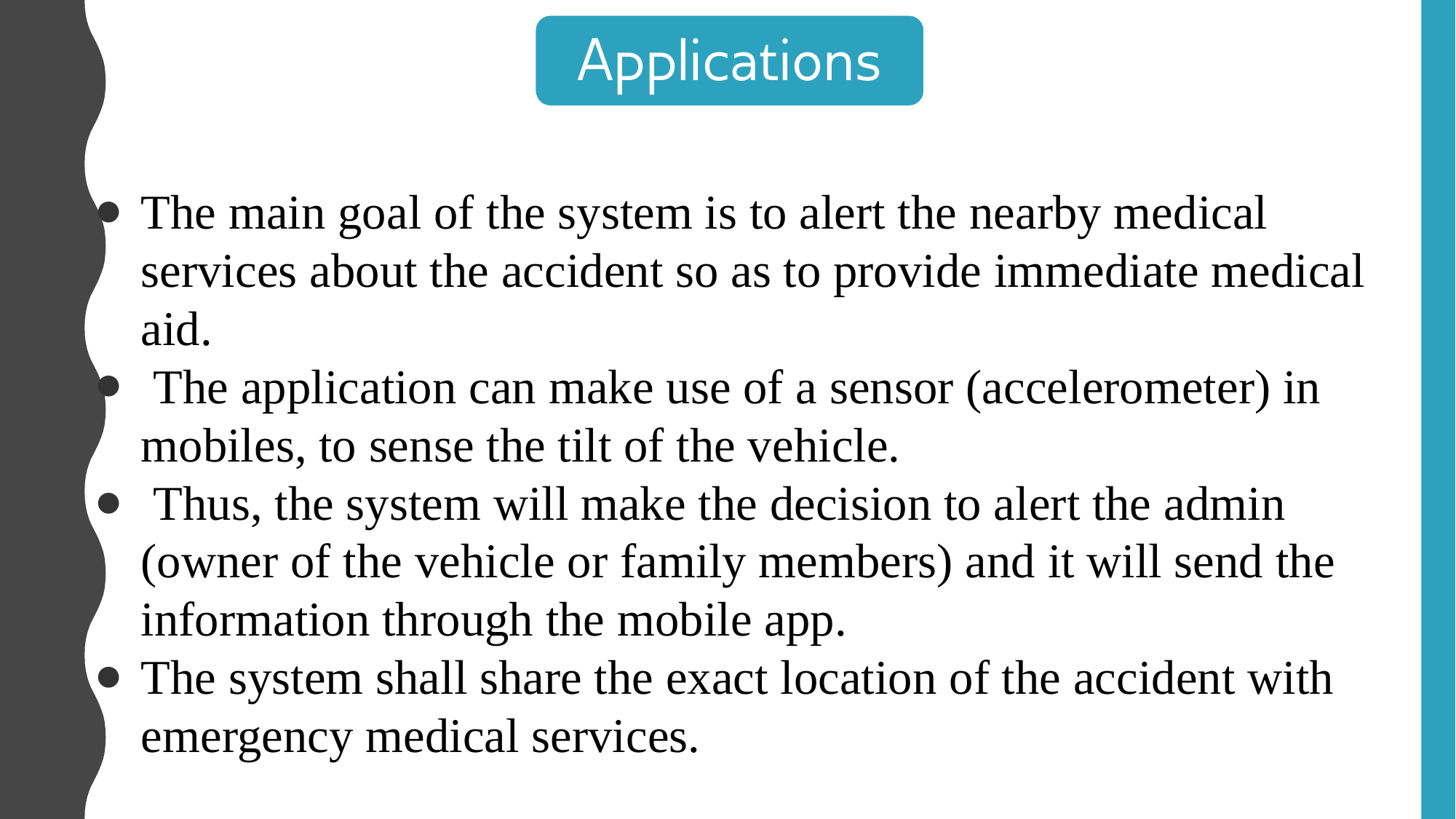

Applications
The main goal of the system is to alert the nearby medical services about the accident so as to provide immediate medical aid.
 The application can make use of a sensor (accelerometer) in mobiles, to sense the tilt of the vehicle.
 Thus, the system will make the decision to alert the admin (owner of the vehicle or family members) and it will send the information through the mobile app.
The system shall share the exact location of the accident with emergency medical services.